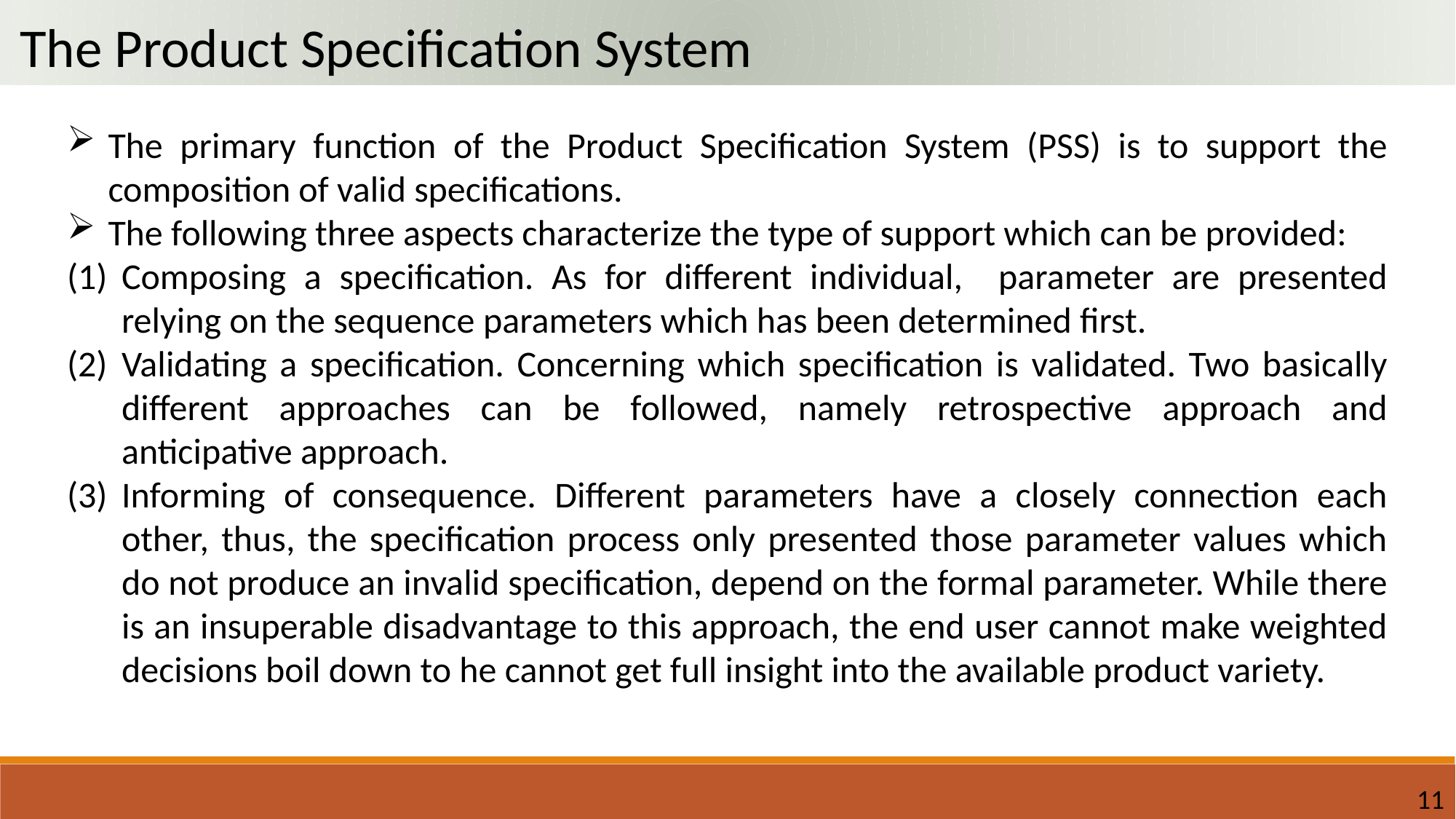

The Product Specification System
The primary function of the Product Specification System (PSS) is to support the composition of valid specifications.
The following three aspects characterize the type of support which can be provided:
Composing a specification. As for different individual,  parameter are presented relying on the sequence parameters which has been determined first.
Validating a specification. Concerning which specification is validated. Two basically different approaches can be followed, namely retrospective approach and anticipative approach.
Informing of consequence. Different parameters have a closely connection each other, thus, the specification process only presented those parameter values which do not produce an invalid specification, depend on the formal parameter. While there is an insuperable disadvantage to this approach, the end user cannot make weighted decisions boil down to he cannot get full insight into the available product variety.
11